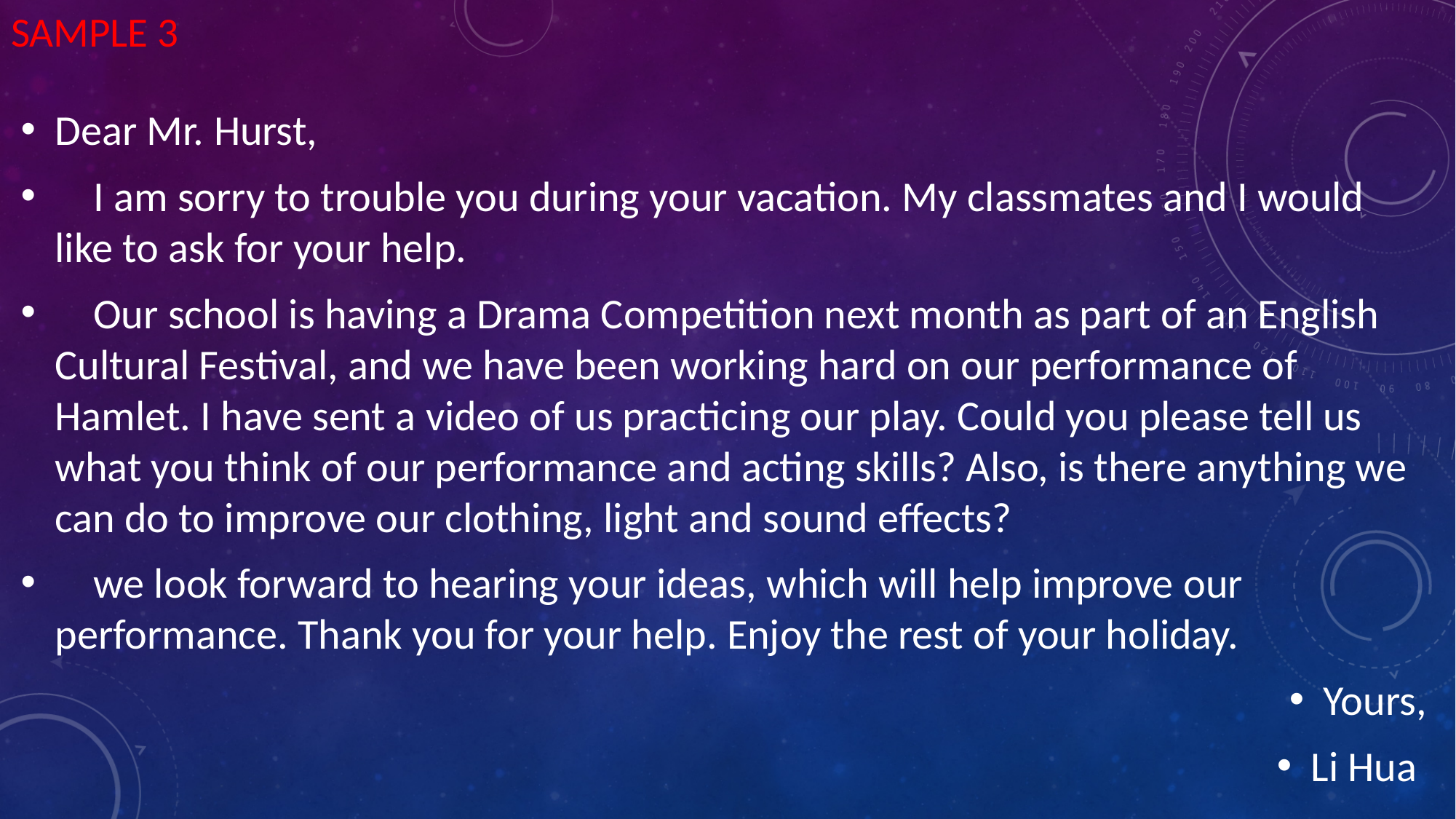

# Sample 3
Dear Mr. Hurst,
    I am sorry to trouble you during your vacation. My classmates and I would like to ask for your help.
    Our school is having a Drama Competition next month as part of an English Cultural Festival, and we have been working hard on our performance of Hamlet. I have sent a video of us practicing our play. Could you please tell us what you think of our performance and acting skills? Also, is there anything we can do to improve our clothing, light and sound effects?
    we look forward to hearing your ideas, which will help improve our performance. Thank you for your help. Enjoy the rest of your holiday.
Yours,
Li Hua